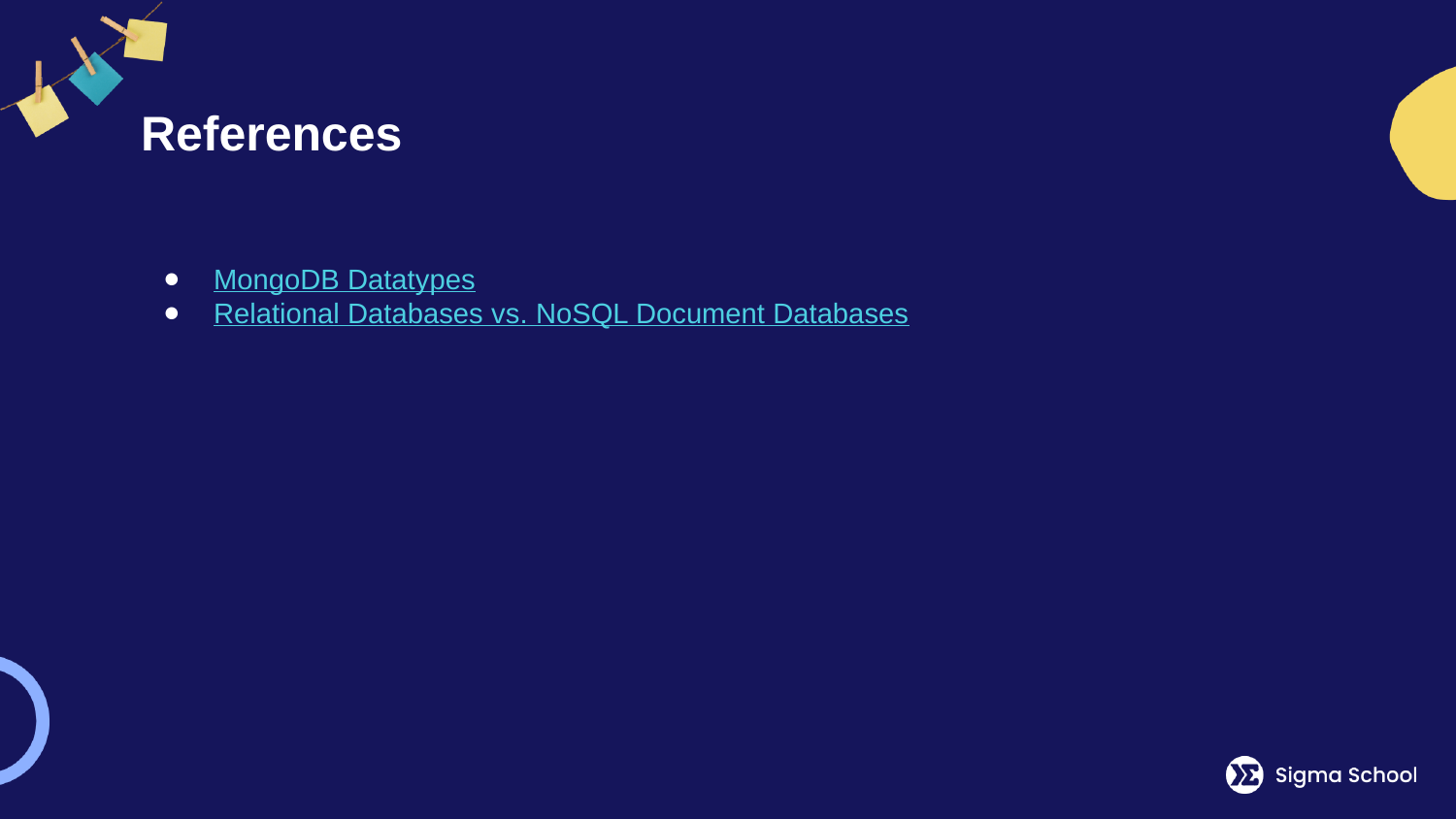

# References
MongoDB Datatypes
Relational Databases vs. NoSQL Document Databases